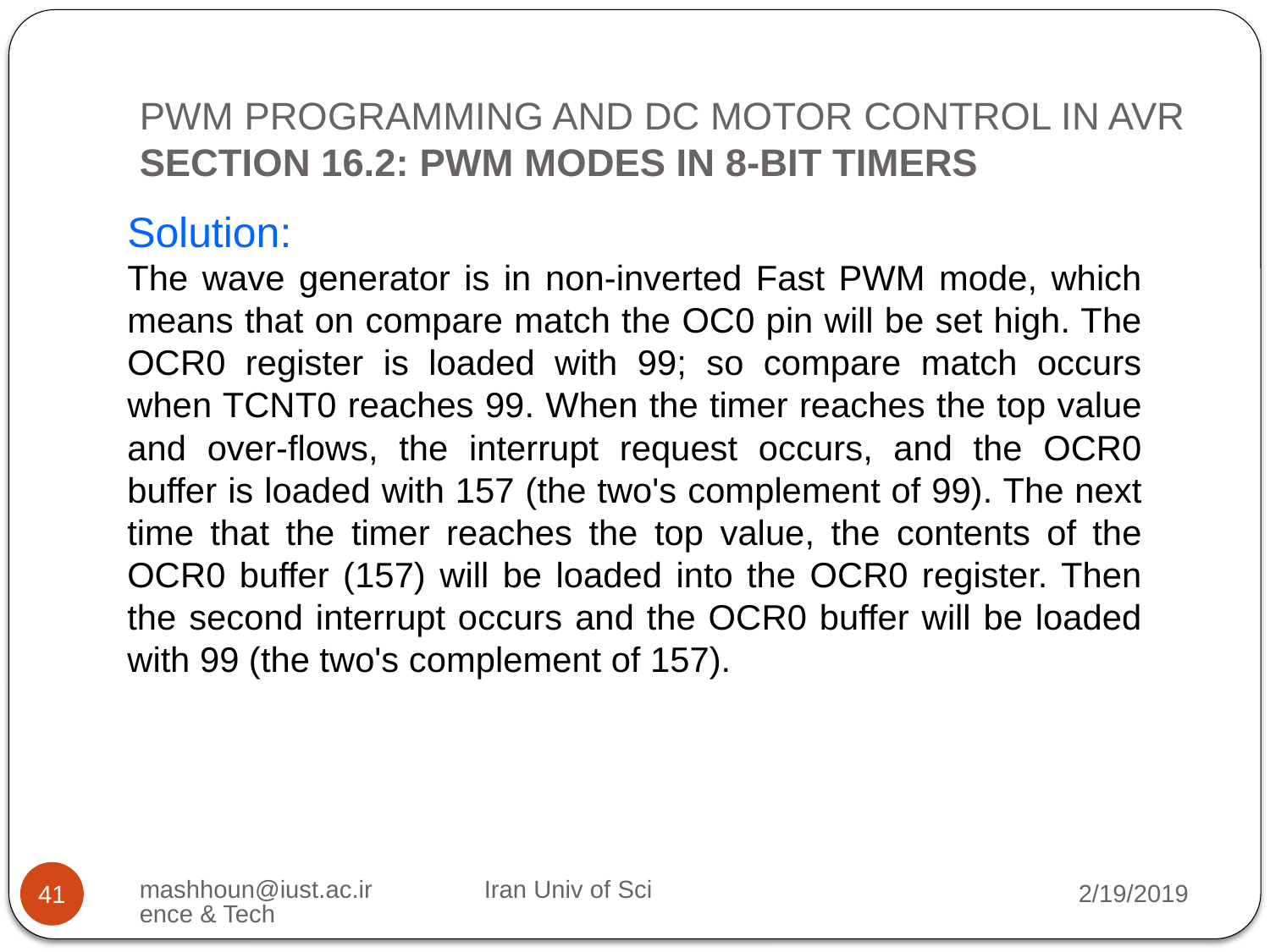

# PWM PROGRAMMING AND DC MOTOR CONTROL IN AVR SECTION 16.2: PWM MODES IN 8-BIT TIMERS
Solution:
The wave generator is in non-inverted Fast PWM mode, which means that on compare match the OC0 pin will be set high. The OCR0 register is loaded with 99; so compare match occurs when TCNT0 reaches 99. When the timer reaches the top value and over-flows, the interrupt request occurs, and the OCR0 buffer is loaded with 157 (the two's complement of 99). The next time that the timer reaches the top value, the contents of the OCR0 buffer (157) will be loaded into the OCR0 register. Then the second interrupt occurs and the OCR0 buffer will be loaded with 99 (the two's complement of 157).

mashhoun@iust.ac.ir                Iran Univ of Science & Tech
2/19/2019
41